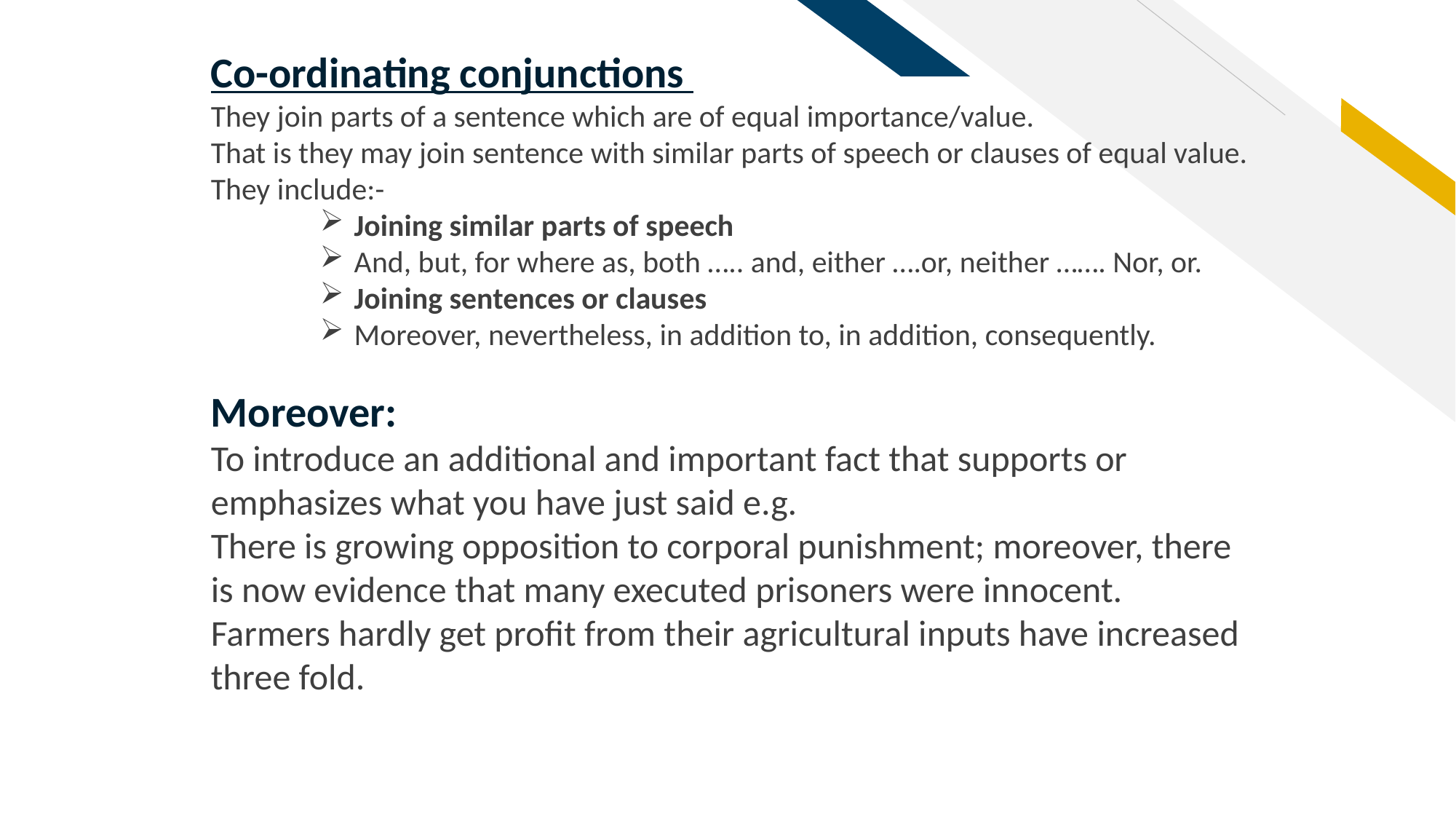

Co-ordinating conjunctions
They join parts of a sentence which are of equal importance/value.
That is they may join sentence with similar parts of speech or clauses of equal value.
They include:-
Joining similar parts of speech
And, but, for where as, both ….. and, either ….or, neither ……. Nor, or.
Joining sentences or clauses
Moreover, nevertheless, in addition to, in addition, consequently.

Moreover:
To introduce an additional and important fact that supports or emphasizes what you have just said e.g.
There is growing opposition to corporal punishment; moreover, there is now evidence that many executed prisoners were innocent.
Farmers hardly get profit from their agricultural inputs have increased three fold.